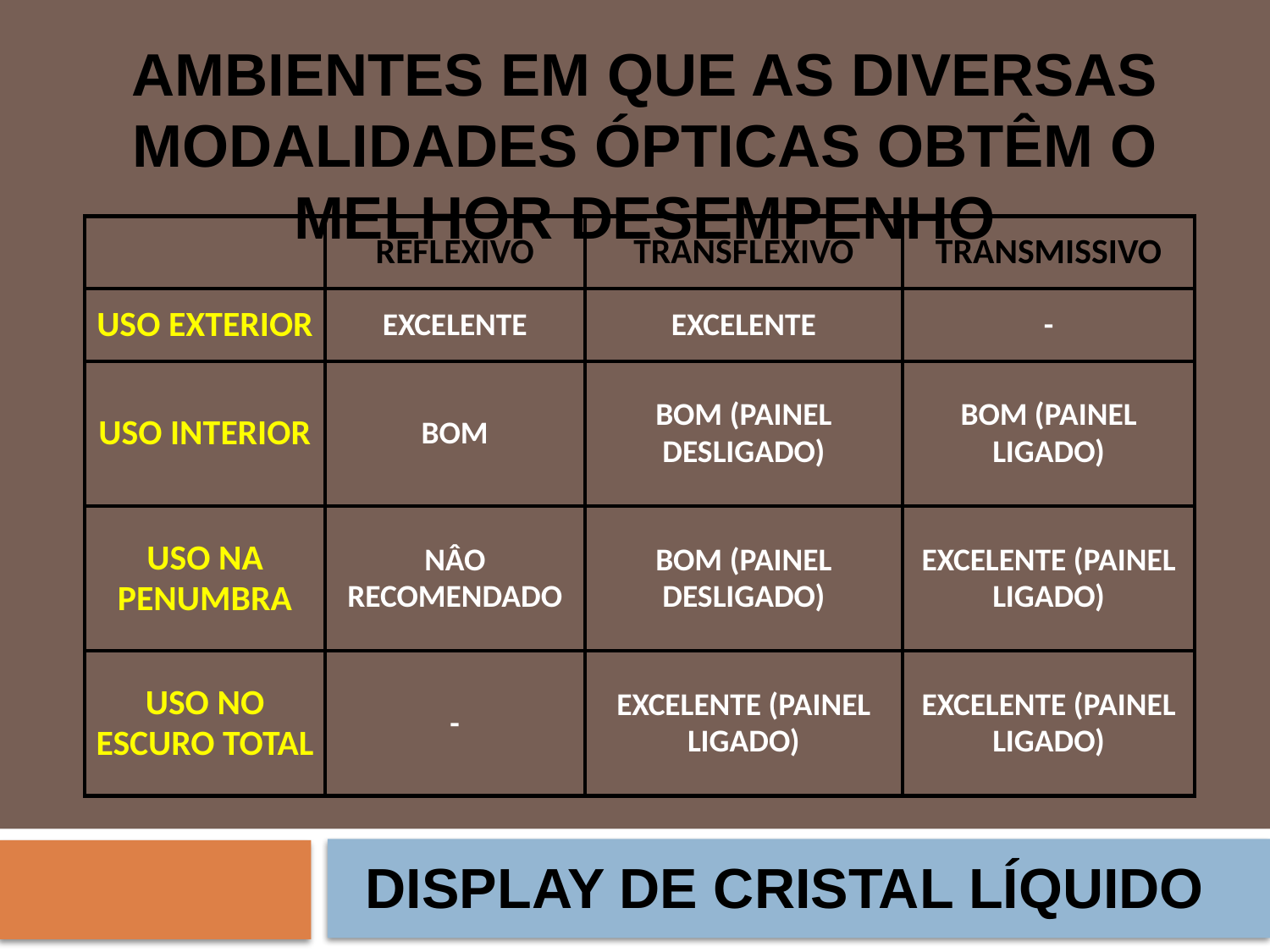

AMBIENTES EM QUE AS DIVERSAS MODALIDADES ÓPTICAS OBTÊM O MELHOR DESEMPENHO

|  | REFLEXIVO | TRANSFLEXIVO | TRANSMISSIVO |
| --- | --- | --- | --- |
| USO EXTERIOR | EXCELENTE | EXCELENTE | - |
| USO INTERIOR | BOM | BOM (PAINEL DESLIGADO) | BOM (PAINEL LIGADO) |
| USO NA PENUMBRA | NÂO RECOMENDADO | BOM (PAINEL DESLIGADO) | EXCELENTE (PAINEL LIGADO) |
| USO NO ESCURO TOTAL | - | EXCELENTE (PAINEL LIGADO) | EXCELENTE (PAINEL LIGADO) |
DISPLAY DE CRISTAL LÍQUIDO